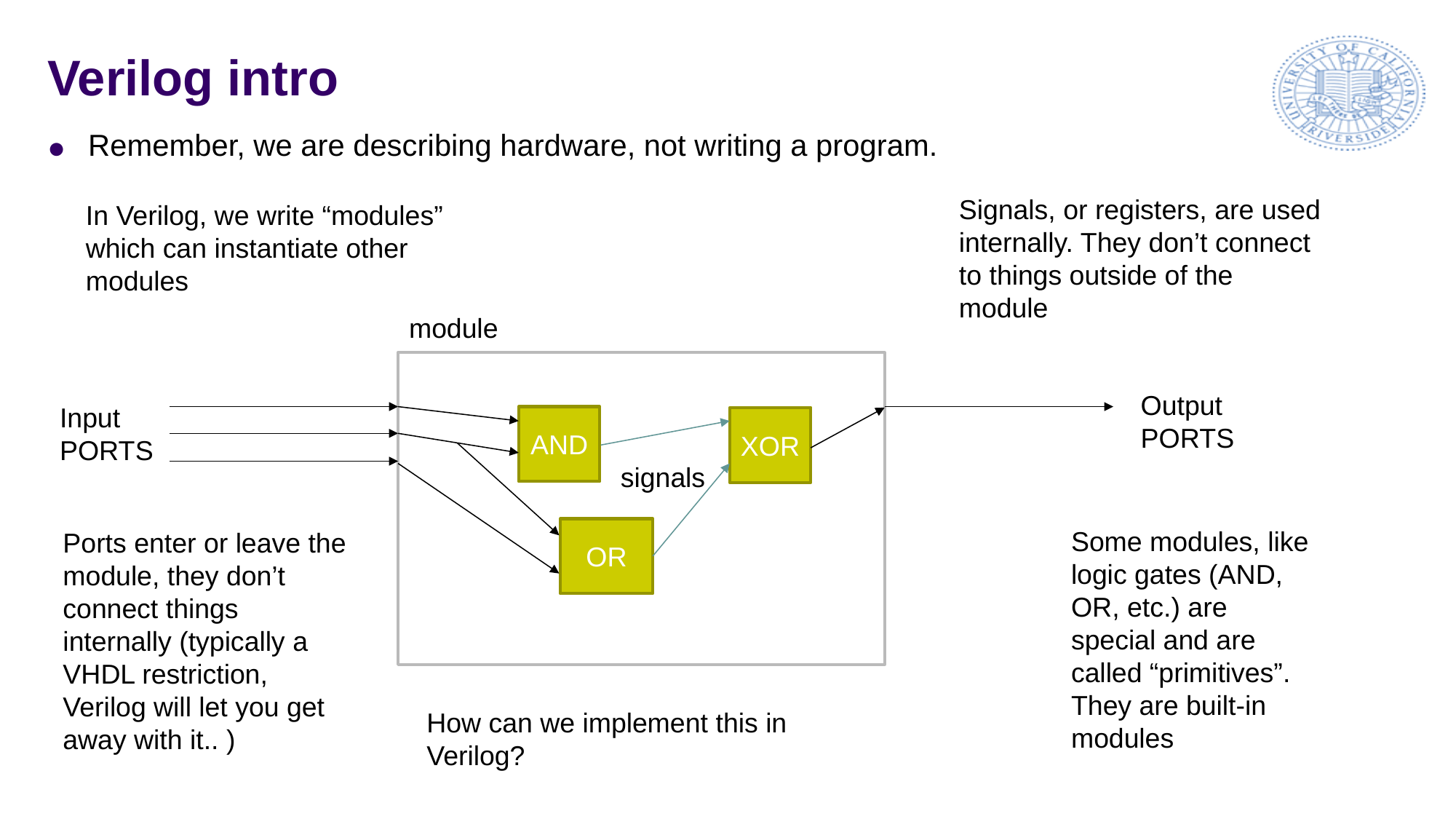

# Verilog intro
Remember, we are describing hardware, not writing a program.
Signals, or registers, are used internally. They don’t connect to things outside of the module
In Verilog, we write “modules” which can instantiate other modules
module

OutputPORTS
Input PORTS
AND
XOR
signals
OR
Some modules, like logic gates (AND, OR, etc.) are special and are called “primitives”. They are built-in modules
Ports enter or leave the module, they don’t connect things internally (typically a VHDL restriction, Verilog will let you get away with it.. )
How can we implement this in Verilog?